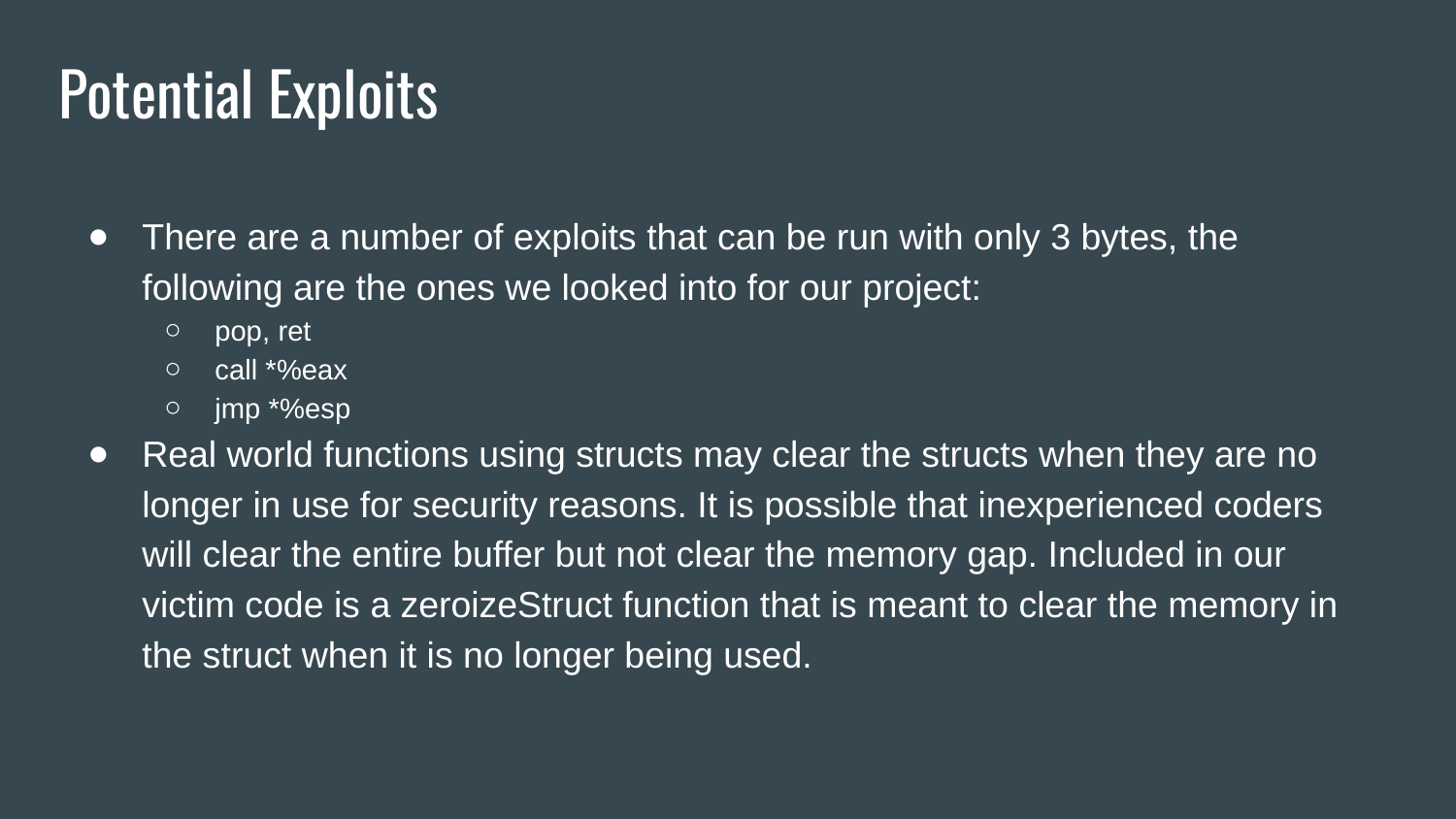

# Potential Exploits
There are a number of exploits that can be run with only 3 bytes, the following are the ones we looked into for our project:
pop, ret
call *%eax
jmp *%esp
Real world functions using structs may clear the structs when they are no longer in use for security reasons. It is possible that inexperienced coders will clear the entire buffer but not clear the memory gap. Included in our victim code is a zeroizeStruct function that is meant to clear the memory in the struct when it is no longer being used.